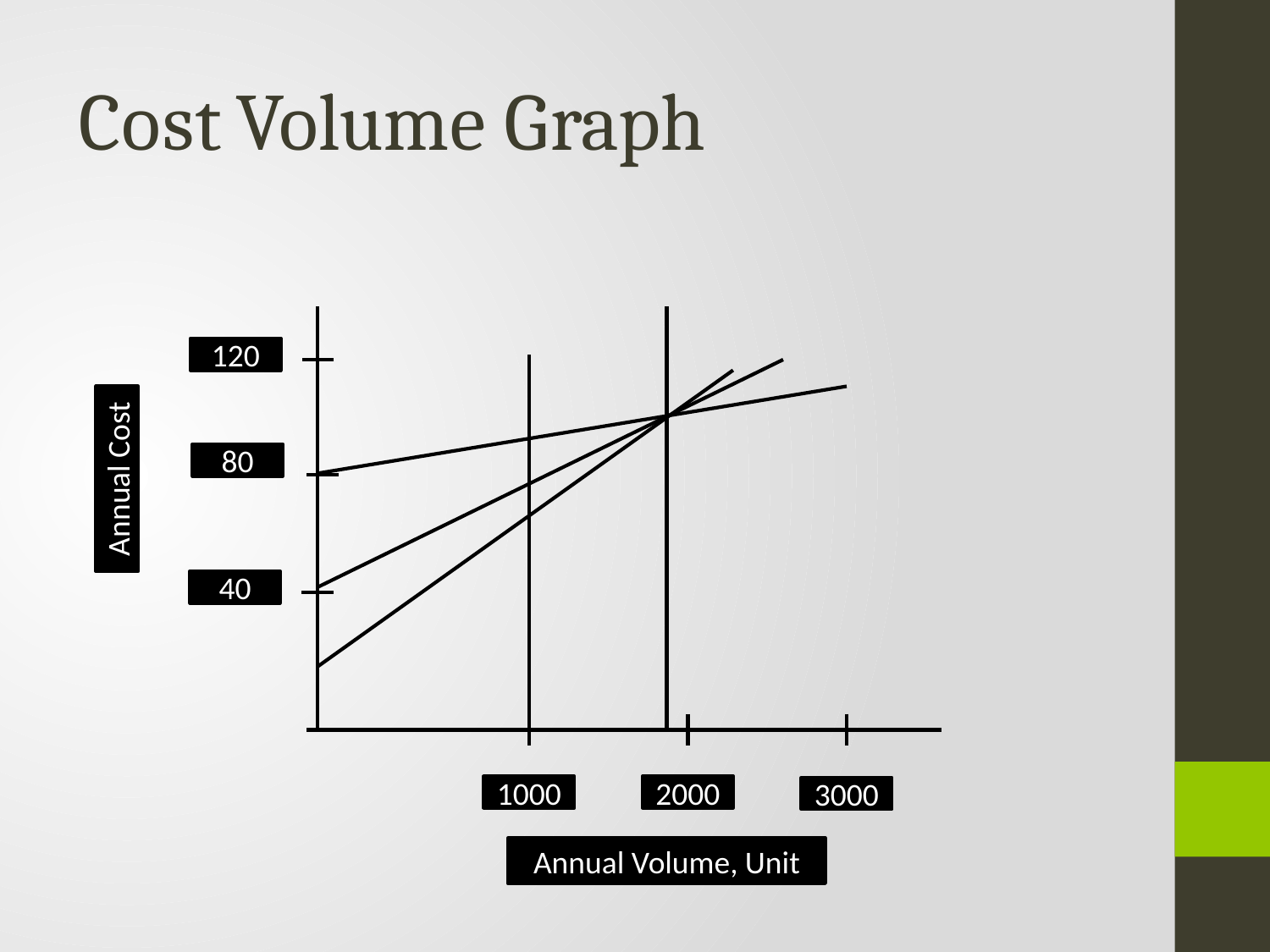

# Cost Volume Graph

120
80
Annual Cost
40
1000
2000
3000
Annual Volume, Unit